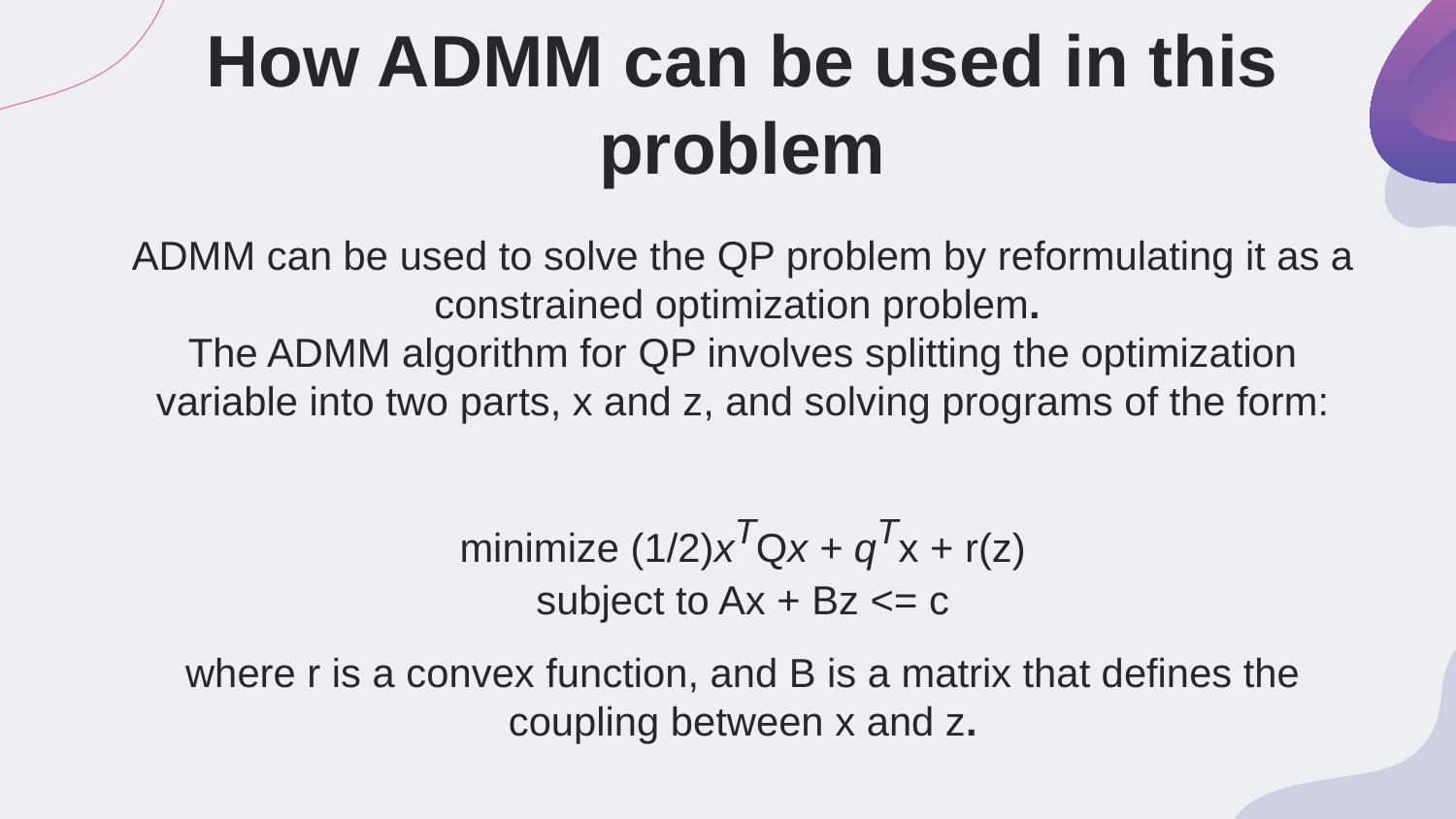

# How ADMM can be used in this problem
ADMM can be used to solve the QP problem by reformulating it as a constrained optimization problem.
The ADMM algorithm for QP involves splitting the optimization variable into two parts, x and z, and solving programs of the form:

minimize (1/2)xTQx + qTx + r(z)
subject to Ax + Bz <= c

where r is a convex function, and B is a matrix that defines the coupling between x and z.